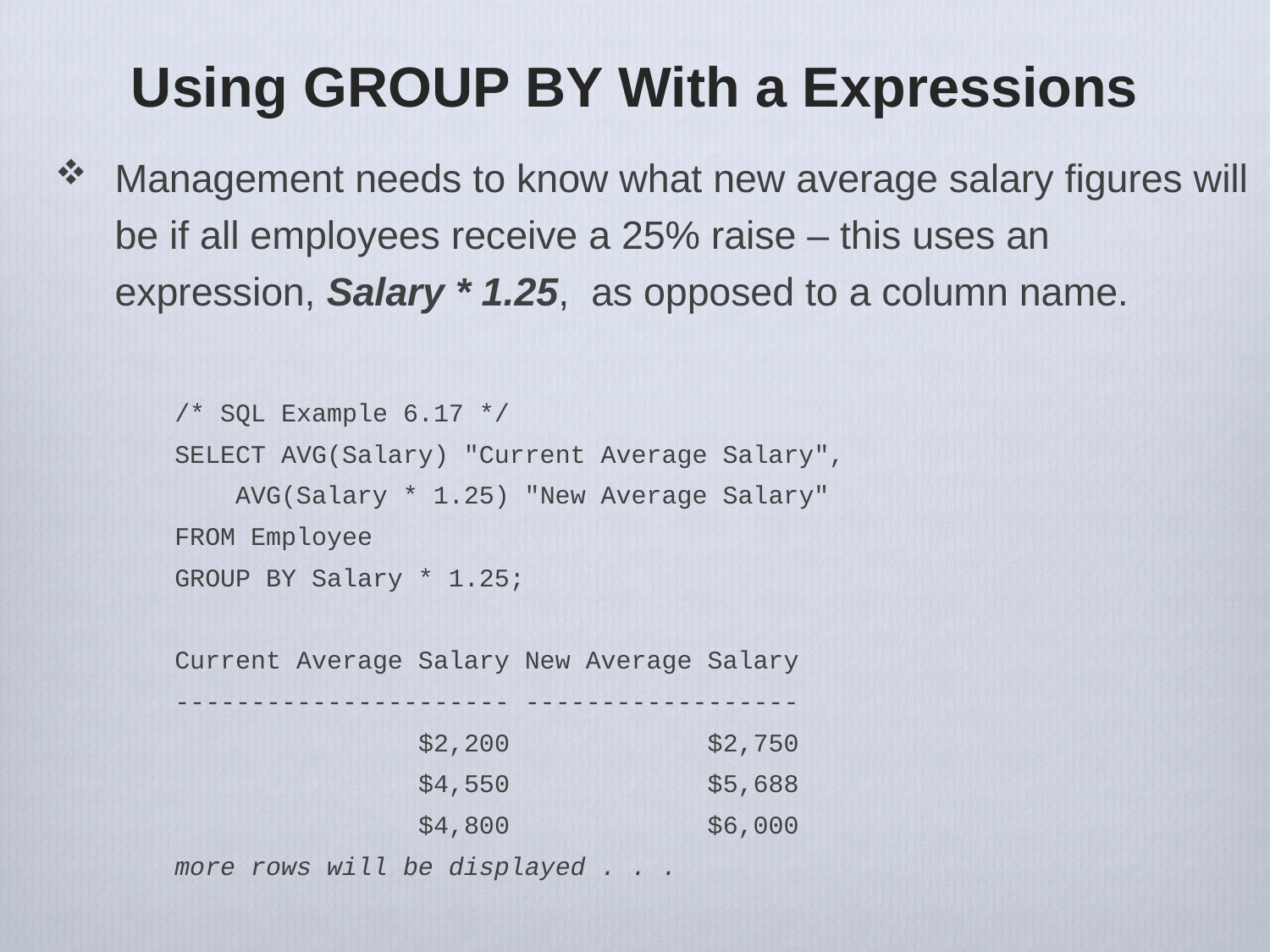

# Using GROUP BY With a Expressions
Management needs to know what new average salary figures will be if all employees receive a 25% raise – this uses an expression, Salary * 1.25,  as opposed to a column name.

/* SQL Example 6.17 */
SELECT AVG(Salary) "Current Average Salary",
    AVG(Salary * 1.25) "New Average Salary"
FROM Employee
GROUP BY Salary * 1.25;

Current Average Salary New Average Salary
---------------------- ------------------
                $2,200             $2,750
                $4,550             $5,688
                $4,800             $6,000
more rows will be displayed . . .